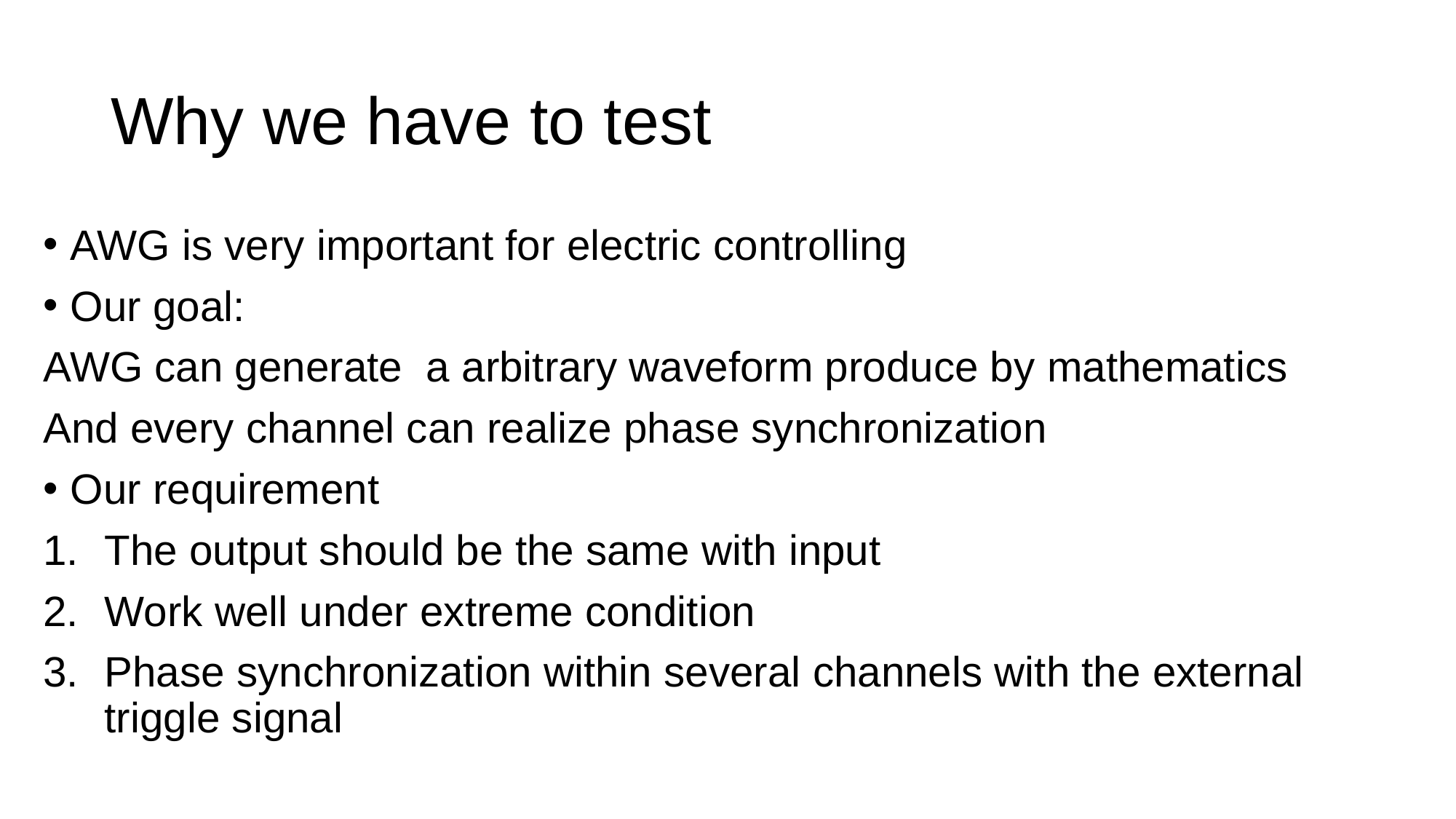

# Why we have to test
AWG is very important for electric controlling
Our goal:
AWG can generate  a arbitrary waveform produce by mathematics
And every channel can realize phase synchronization
Our requirement
The output should be the same with input
Work well under extreme condition
Phase synchronization within several channels with the external triggle signal